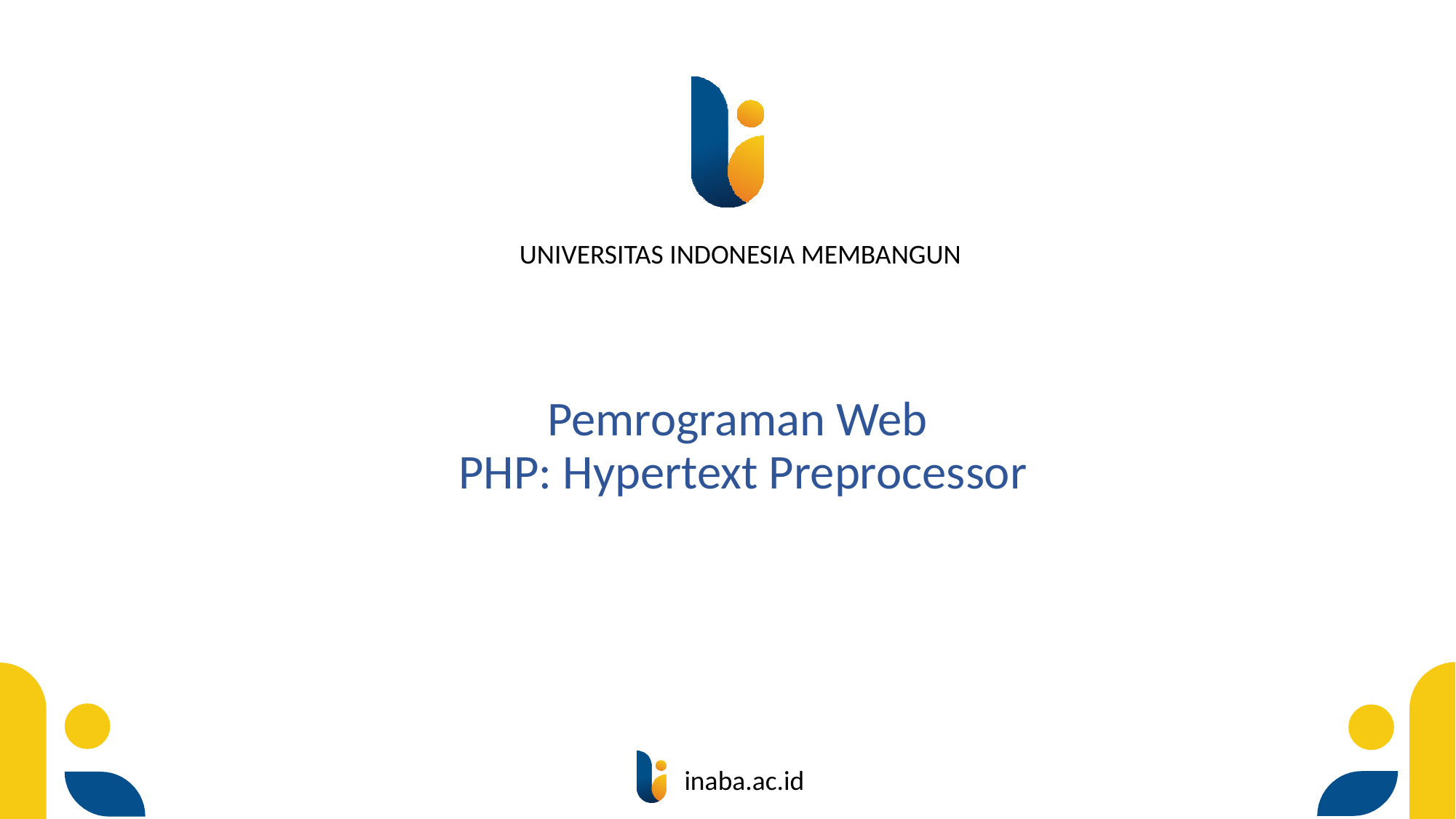

# Pemrograman Web PHP: Hypertext Preprocessor
1